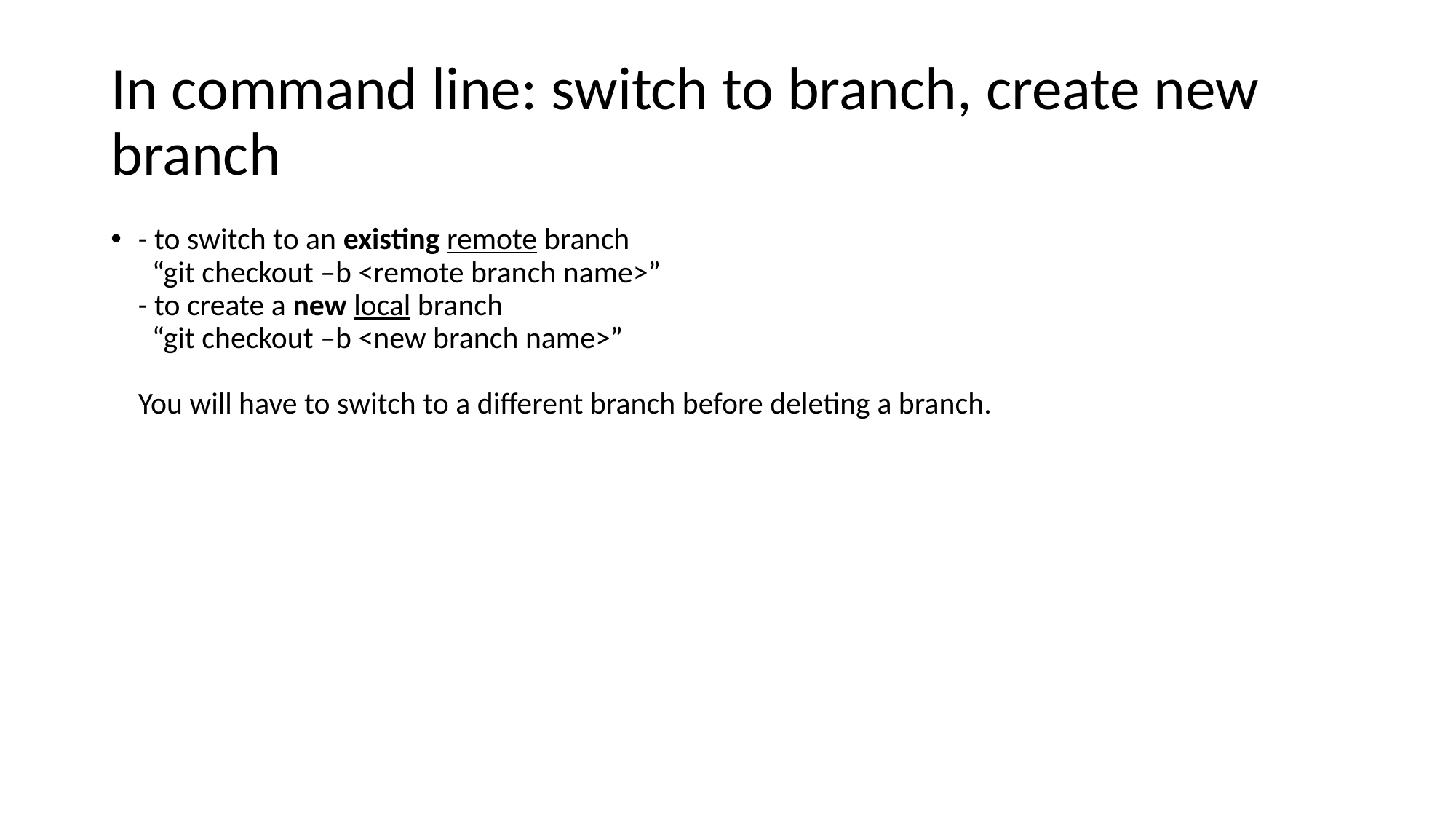

# In command line: switch to branch, create new branch
- to switch to an existing remote branch
  “git checkout –b <remote branch name>”
- to create a new local branch
  “git checkout –b <new branch name>”
You will have to switch to a different branch before deleting a branch.